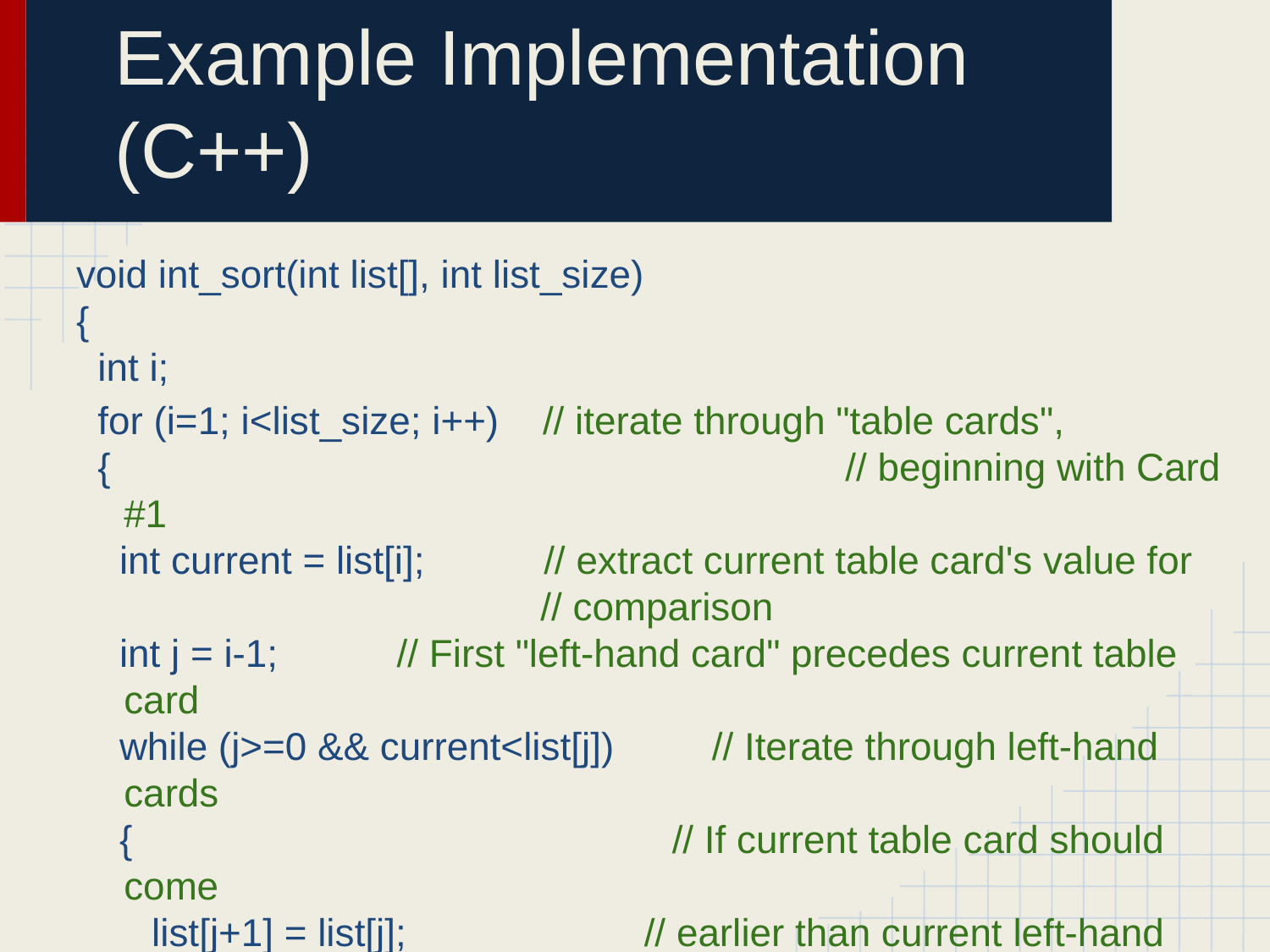

# Example Implementation
(C++)
void int_sort(int list[], int list_size)
{
  int i;
  for (i=1; i<list_size; i++)    // iterate through "table cards",
  {						        // beginning with Card #1
    int current = list[i];           // extract current table card's value for
                                           // comparison
    int j = i-1;           // First "left-hand card" precedes current table card
    while (j>=0 && current<list[j])         // Iterate through left-hand cards
    {                                                  // If current table card should come
       list[j+1] = list[j];                      // earlier than current left-hand card,
	   j = j-1;                                  // shift the latter one to the right
    }
    list[j+1] = current;             // Otherwise, place "table card" in front of
  }                                         // current left-hand card and stop iterating
}                                          // through left-hand cards